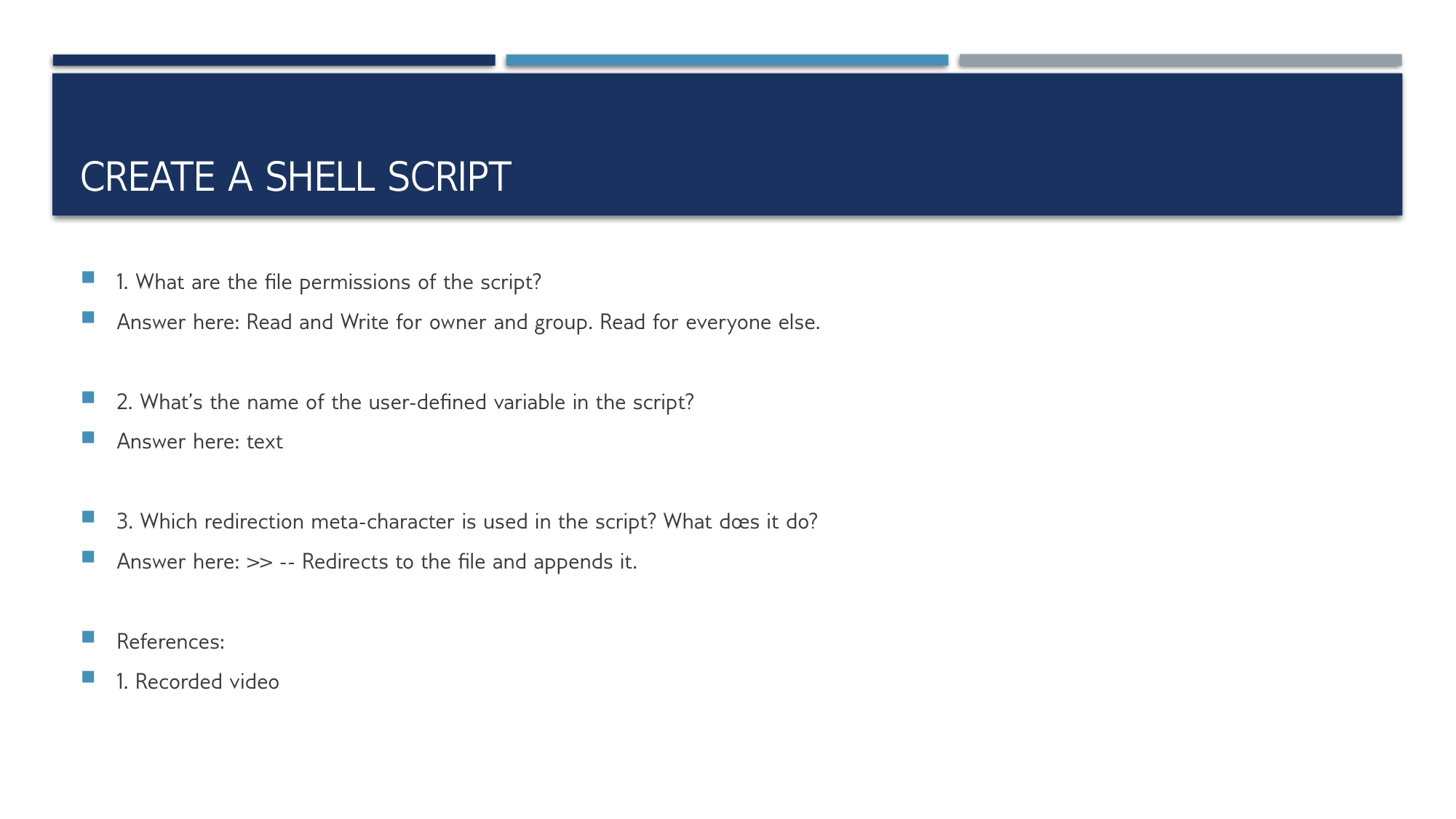

# Create a shell script
1. What are the file permissions of the script?
Answer here: Read and Write for owner and group. Read for everyone else.

2. What’s the name of the user-defined variable in the script?
Answer here: text

3. Which redirection meta-character is used in the script? What does it do?
Answer here: >> -- Redirects to the file and appends it.

References:
1. Recorded video